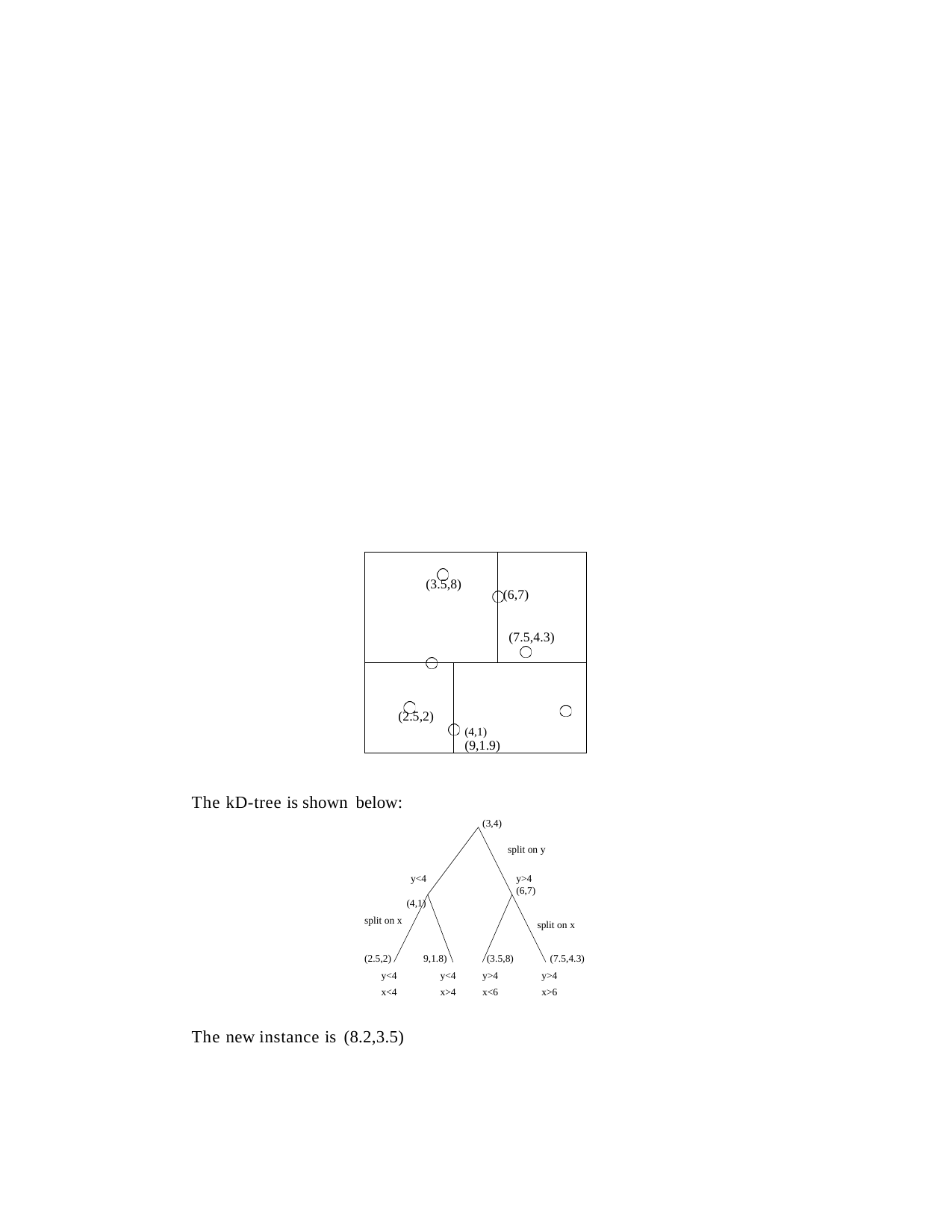

#
| (3.5,8) |  | (6,7) (7.5,4.3) |
| --- | --- | --- |
| (2.5,2) | (4,1) (9,1.9) |  |

The kD-tree is shown below:
(3,4)

split on y

y<4  (4,1)
y>4  (6,7)
split on x
split on x
(2.5,2)
y<4  x<4
9,1.8)
y<4  x>4
(3.5,8)
y>4  x<6
(7.5,4.3)
y>4  x>6
The new instance is (8.2,3.5)